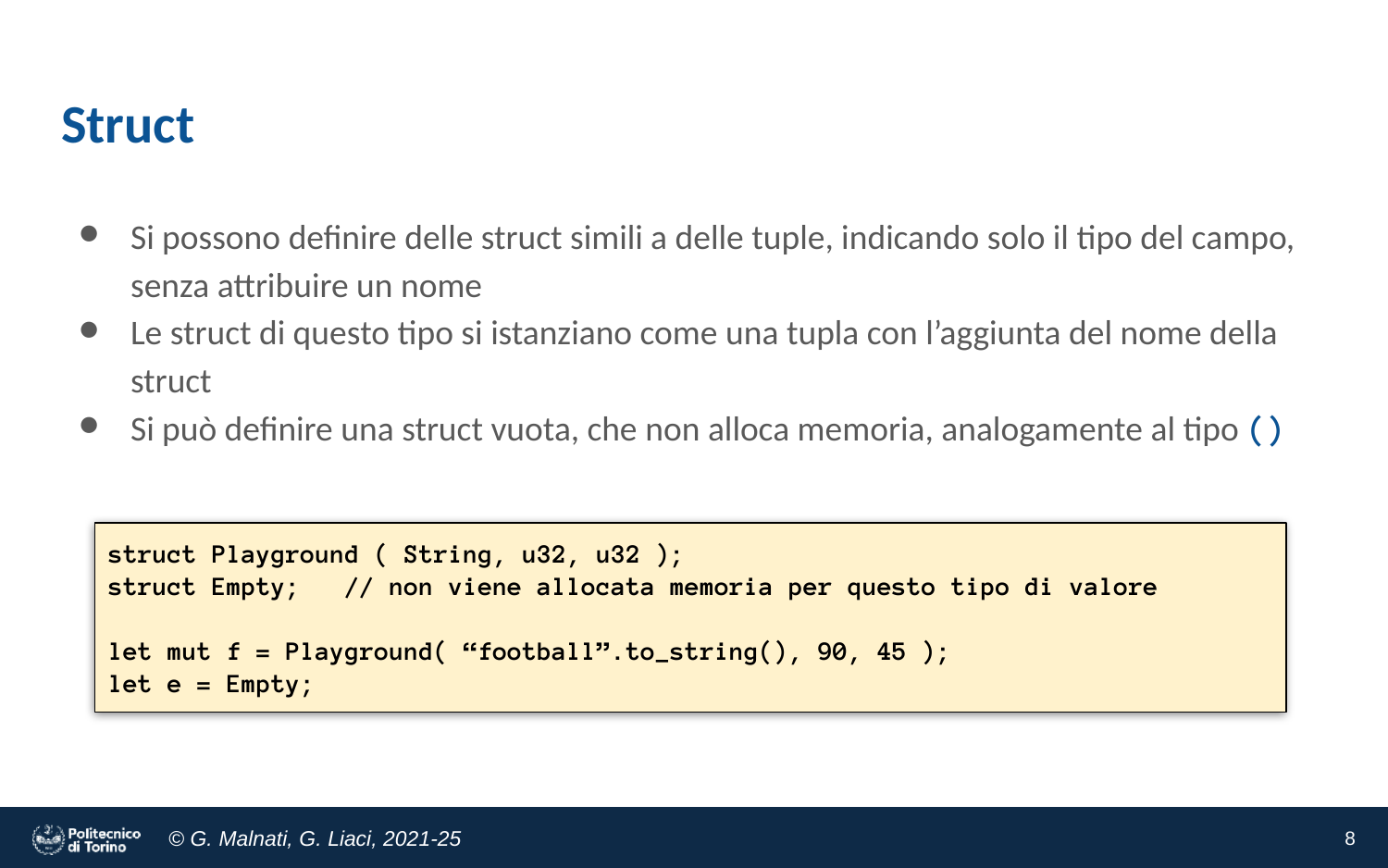

# Struct
Si possono definire delle struct simili a delle tuple, indicando solo il tipo del campo, senza attribuire un nome
Le struct di questo tipo si istanziano come una tupla con l’aggiunta del nome della struct
Si può definire una struct vuota, che non alloca memoria, analogamente al tipo ()
struct Playground ( String, u32, u32 );
struct Empty;   // non viene allocata memoria per questo tipo di valore

let mut f = Playground( “football”.to_string(), 90, 45 );
let e = Empty;
8